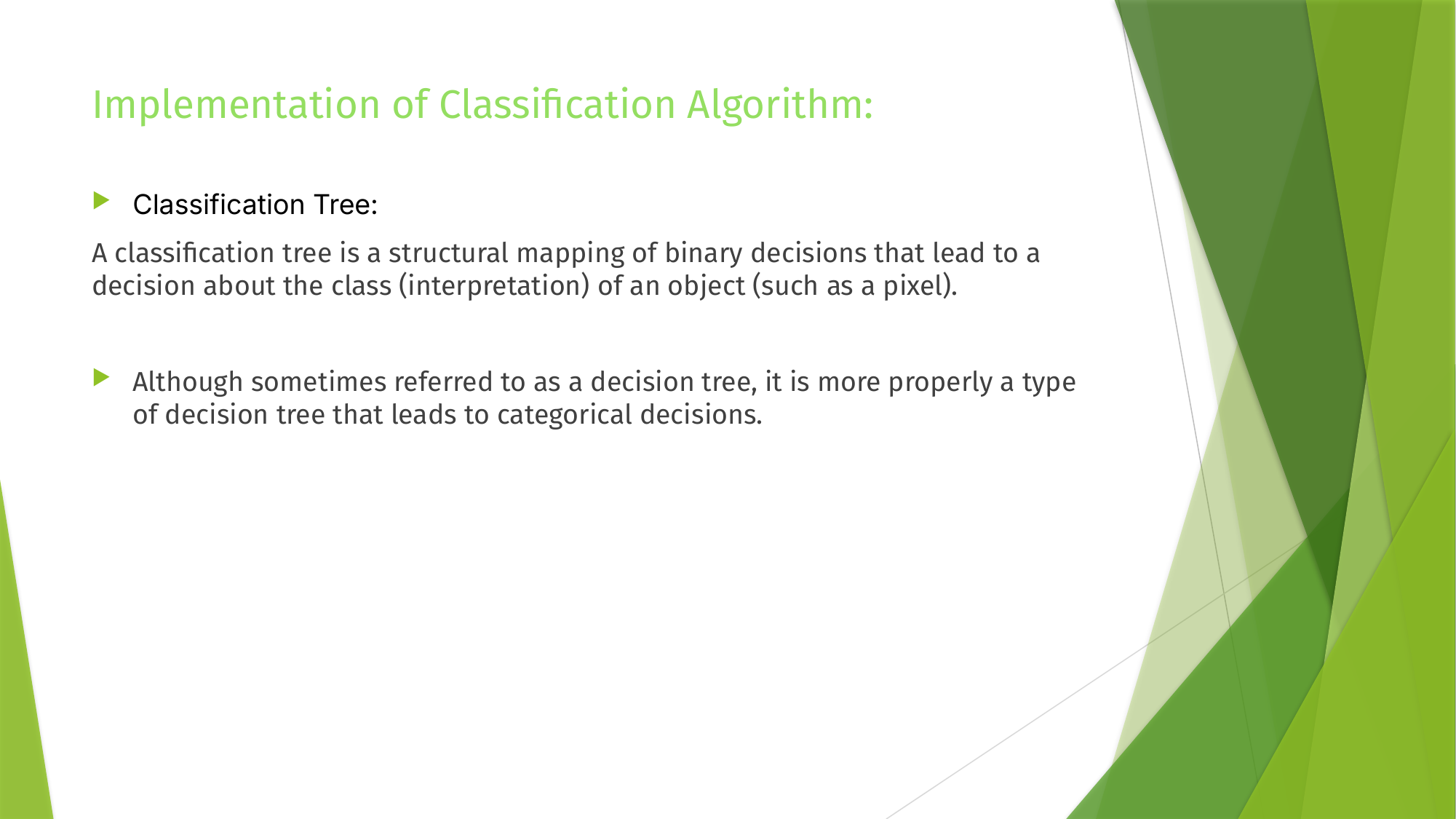

# Implementation of Classification Algorithm:
Classification Tree:
A classification tree is a structural mapping of binary decisions that lead to a decision about the class (interpretation) of an object (such as a pixel).

Although sometimes referred to as a decision tree, it is more properly a type of decision tree that leads to categorical decisions.